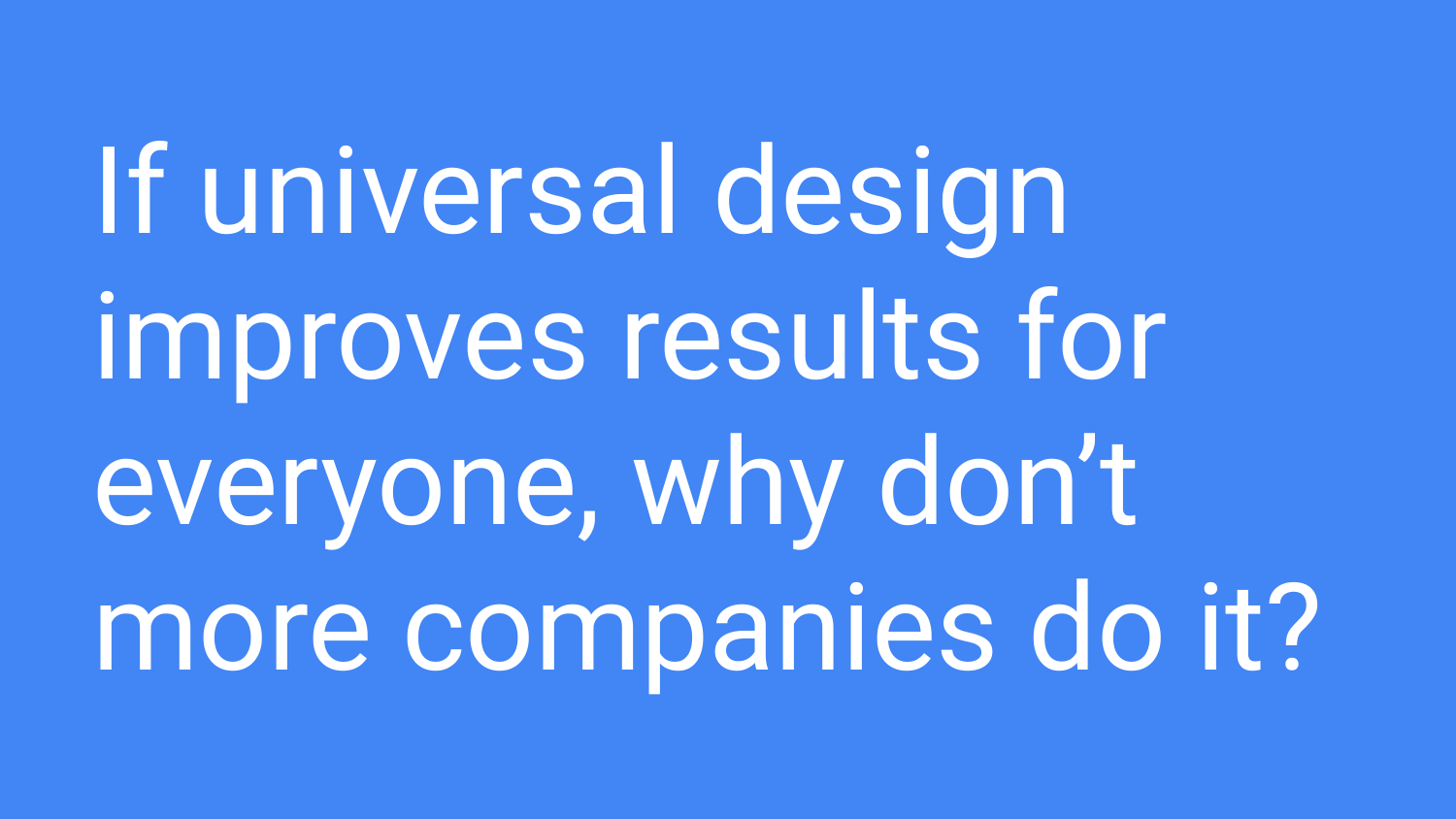

# If universal design improves results for everyone, why don’t more companies do it?